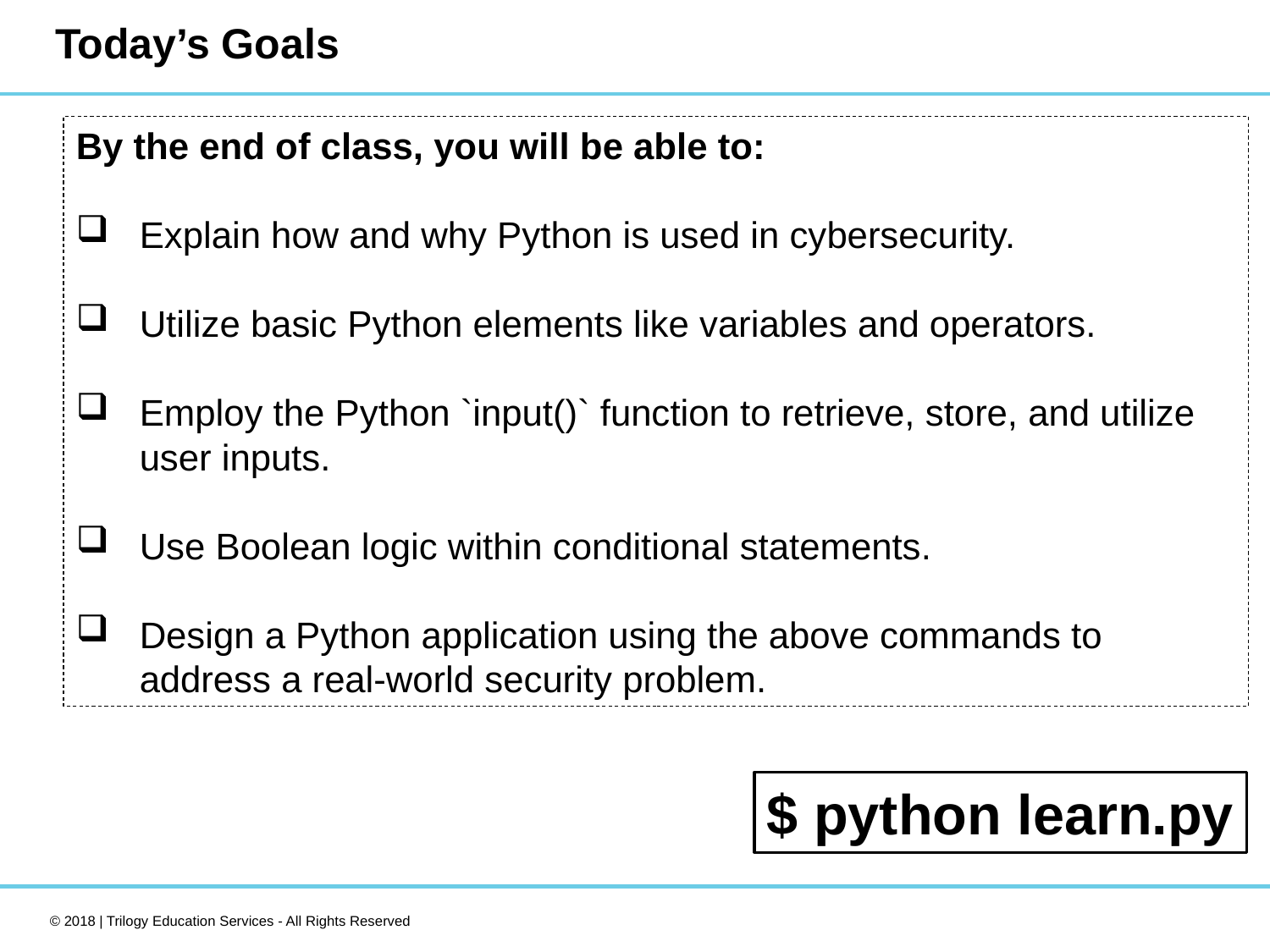

# Today’s Goals
By the end of class, you will be able to:

Explain how and why Python is used in cybersecurity.

Utilize basic Python elements like variables and operators.

Employ the Python `input()` function to retrieve, store, and utilize user inputs.

Use Boolean logic within conditional statements.

Design a Python application using the above commands to address a real-world security problem.
$ python learn.py